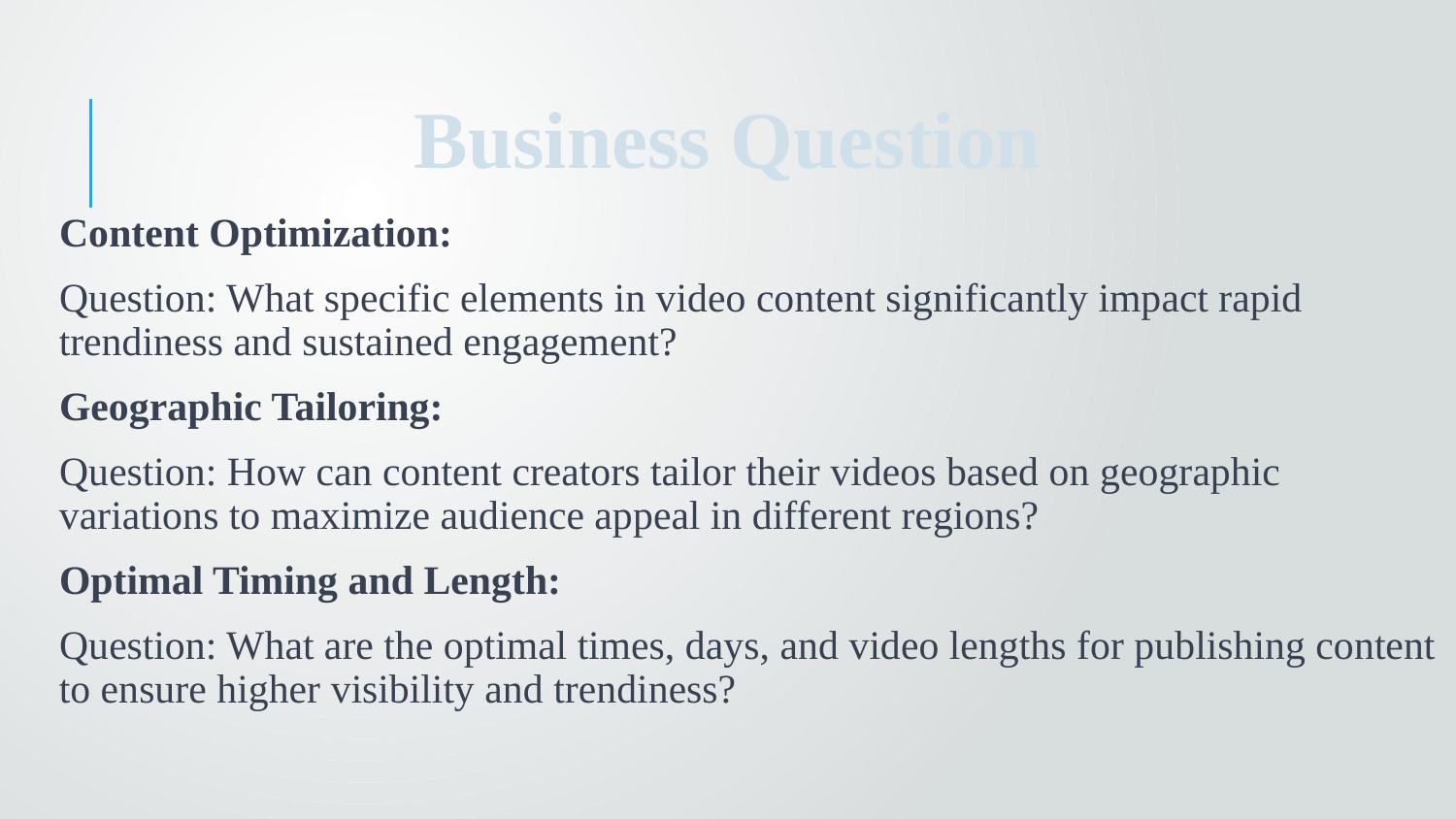

Business Question
Content Optimization:
Question: What specific elements in video content significantly impact rapid trendiness and sustained engagement?
Geographic Tailoring:
Question: How can content creators tailor their videos based on geographic variations to maximize audience appeal in different regions?
Optimal Timing and Length:
Question: What are the optimal times, days, and video lengths for publishing content to ensure higher visibility and trendiness?